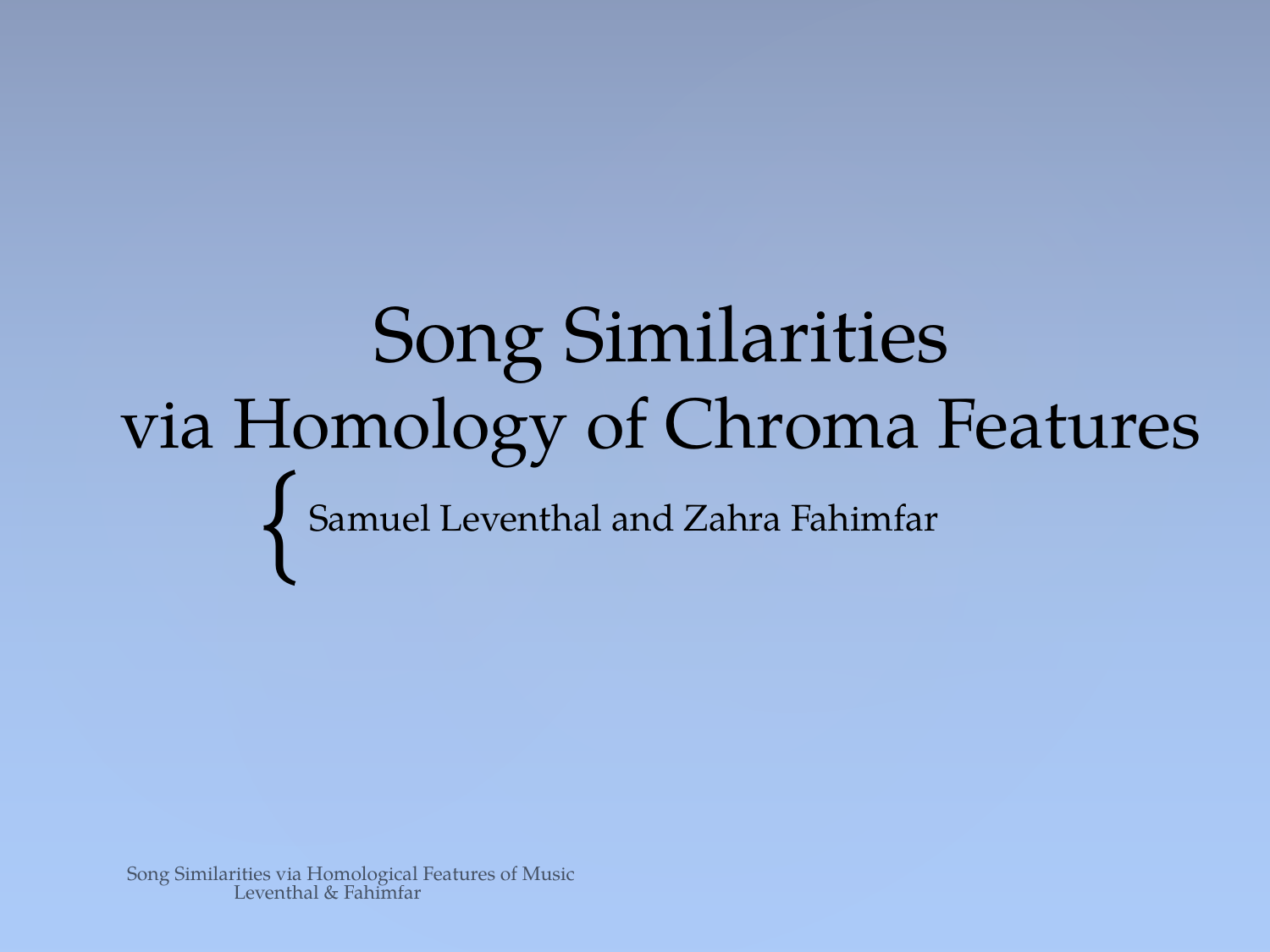

# Song Similarities via Homology of Chroma Features
Samuel Leventhal and Zahra Fahimfar
Song Similarities via Homological Features of Music                                                       Leventhal & Fahimfar